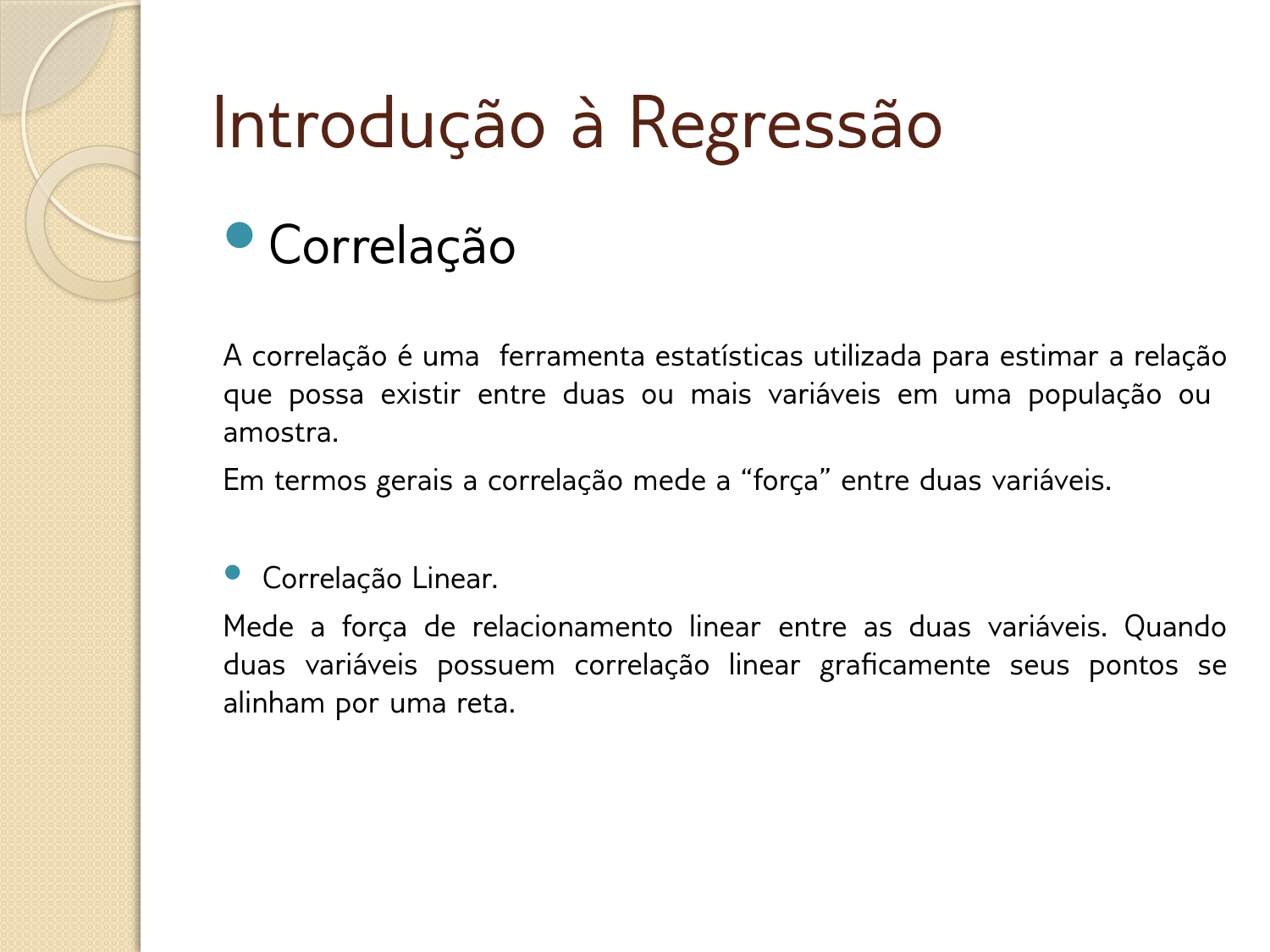

# Introdução à Regressão
Correlação

A correlação é uma  ferramenta estatísticas utilizada para estimar a relação que possa existir entre duas ou mais variáveis em uma população ou  amostra.
Em termos gerais a correlação mede a “força” entre duas variáveis.

Correlação Linear.
Mede a força de relacionamento linear entre as duas variáveis. Quando duas variáveis possuem correlação linear graficamente seus pontos se alinham por uma reta.